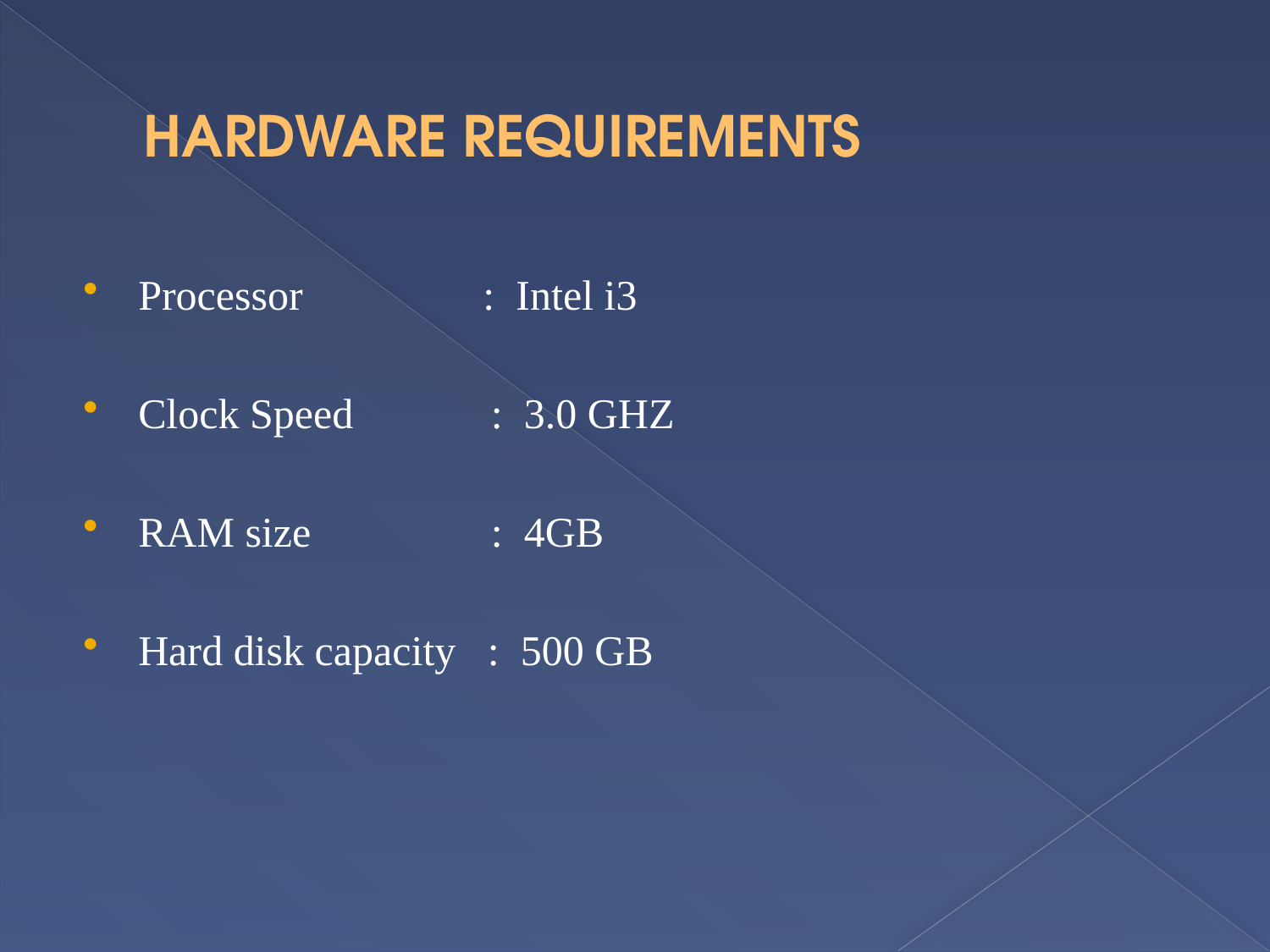

# HARDWARE REQUIREMENTS
Processor                 :  Intel i3

Clock Speed             :  3.0 GHZ

RAM size                 :  4GB

Hard disk capacity   :  500 GB